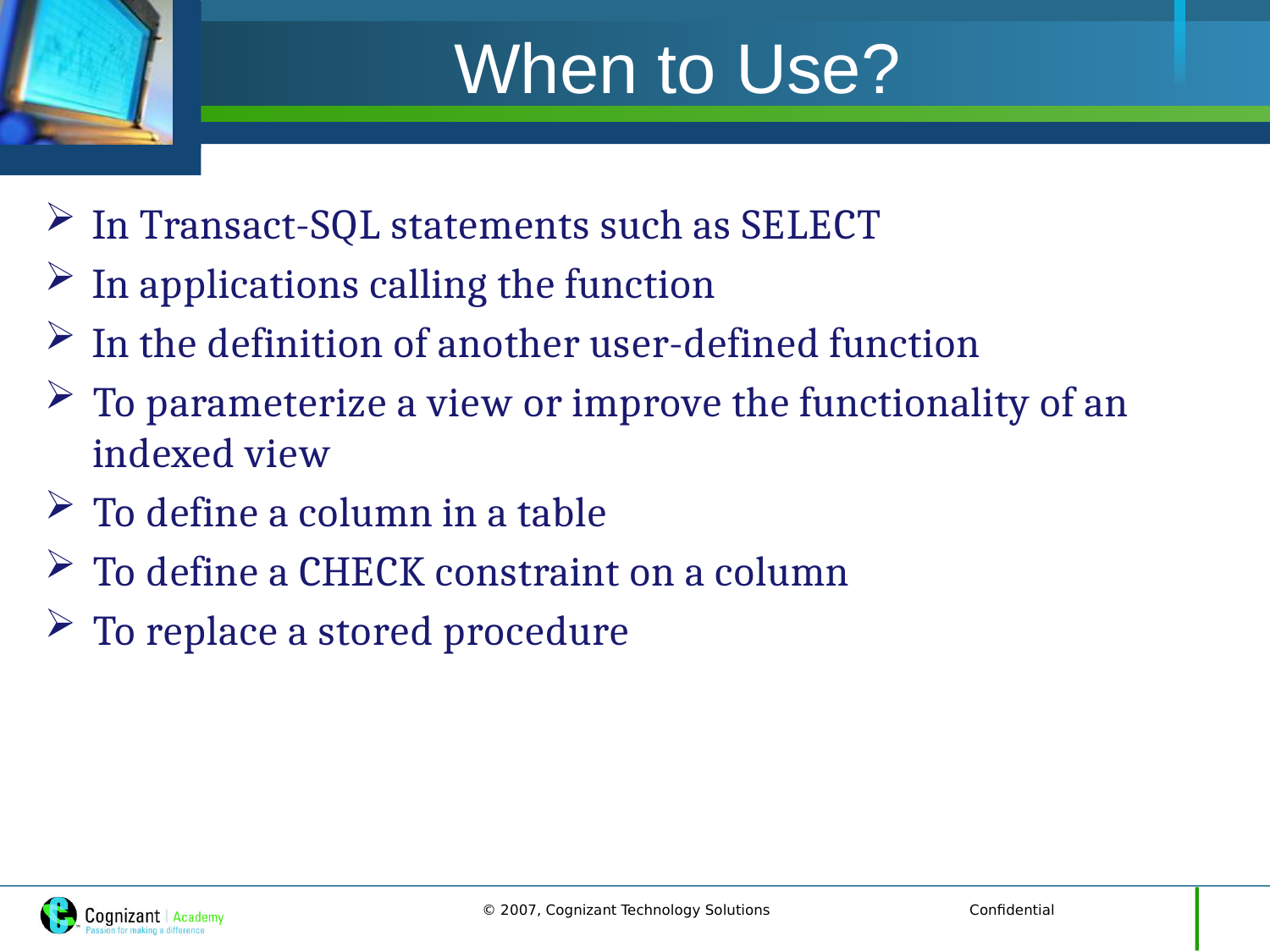

# When to Use?
In Transact-SQL statements such as SELECT
In applications calling the function
In the definition of another user-defined function
To parameterize a view or improve the functionality of an indexed view
To define a column in a table
To define a CHECK constraint on a column
To replace a stored procedure